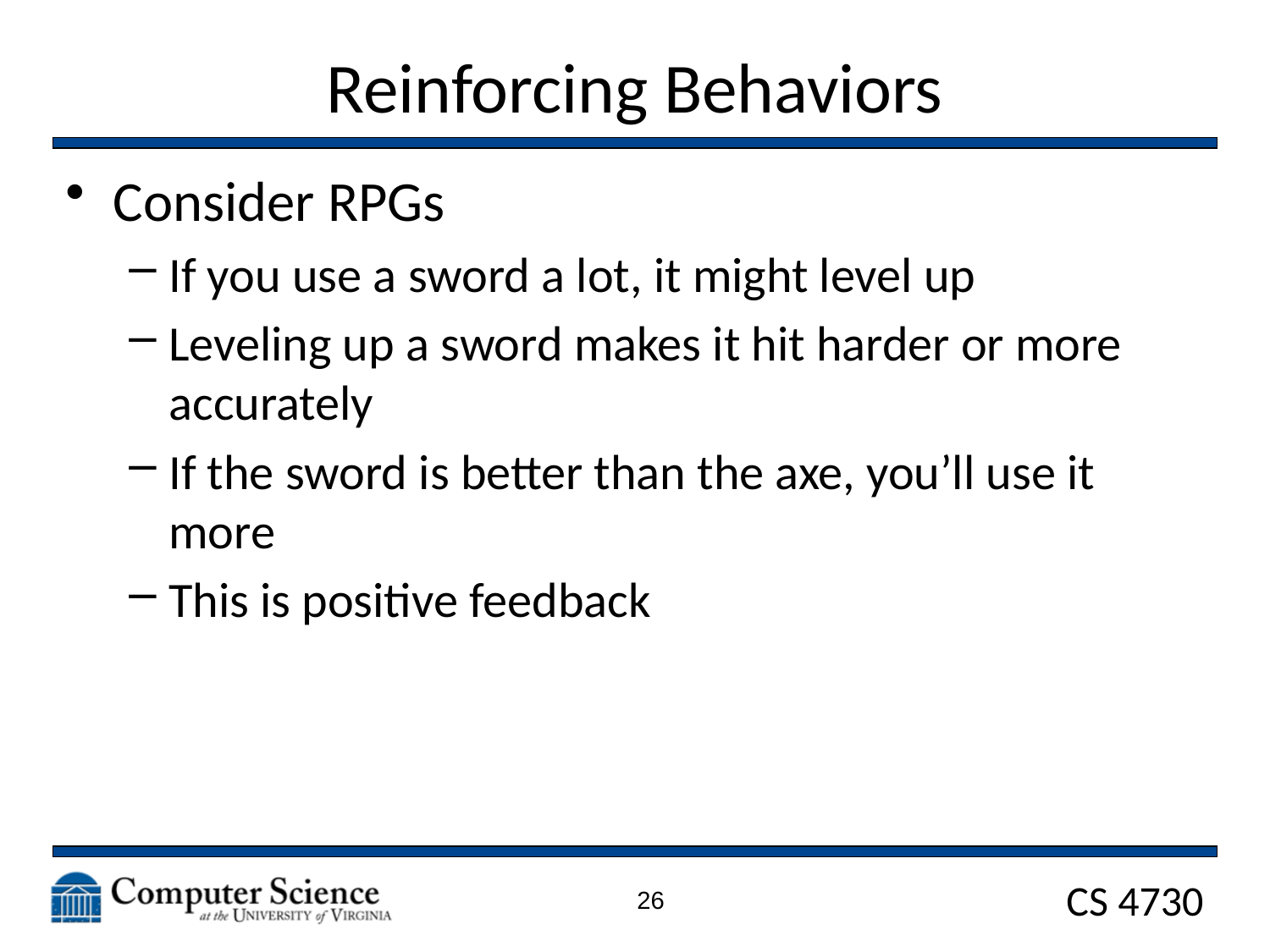

# Reinforcing Behaviors
Consider RPGs
If you use a sword a lot, it might level up
Leveling up a sword makes it hit harder or more accurately
If the sword is better than the axe, you’ll use it more
This is positive feedback
26